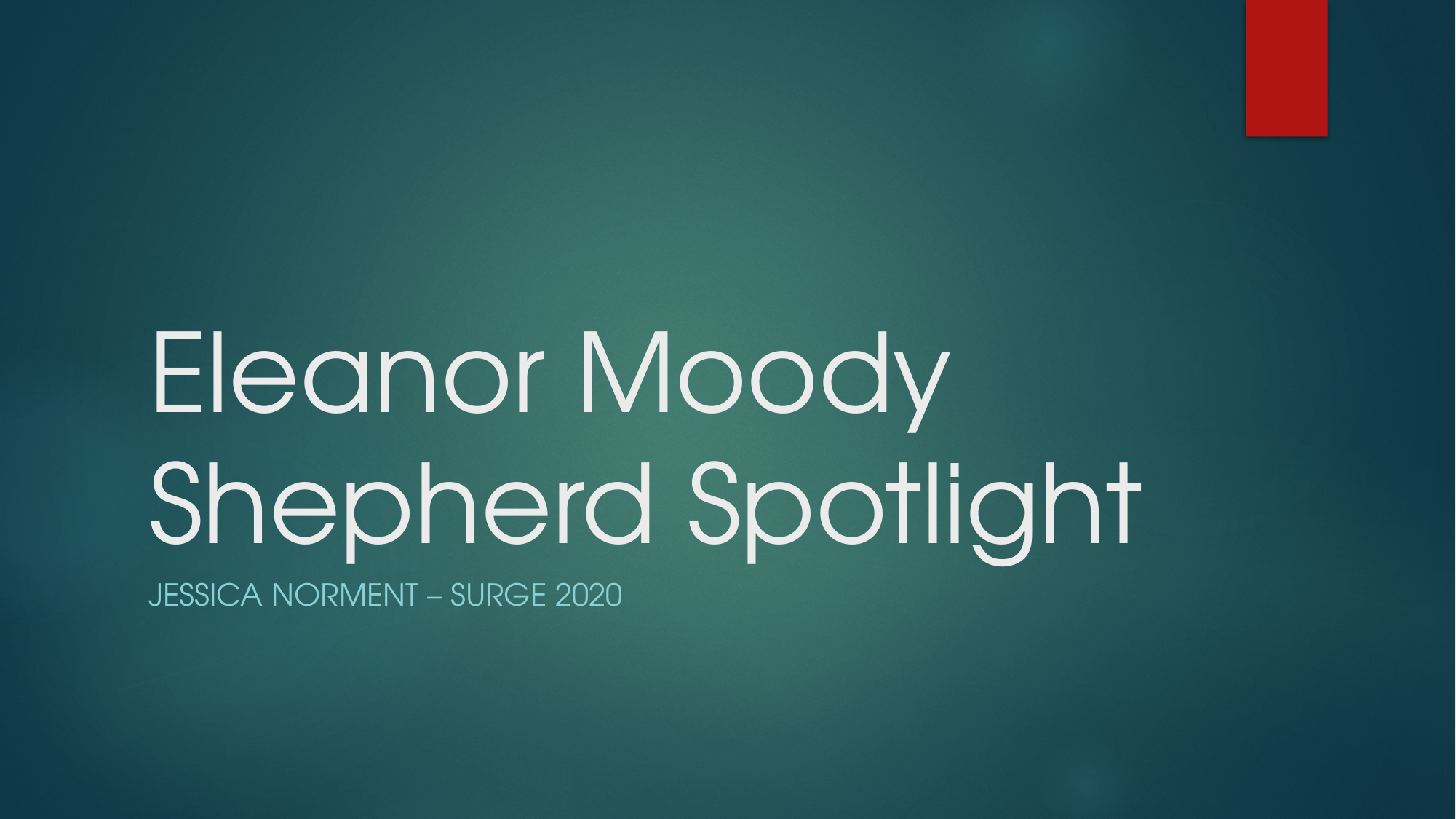

# Eleanor Moody Shepherd Spotlight
Jessica Norment – surge 2020